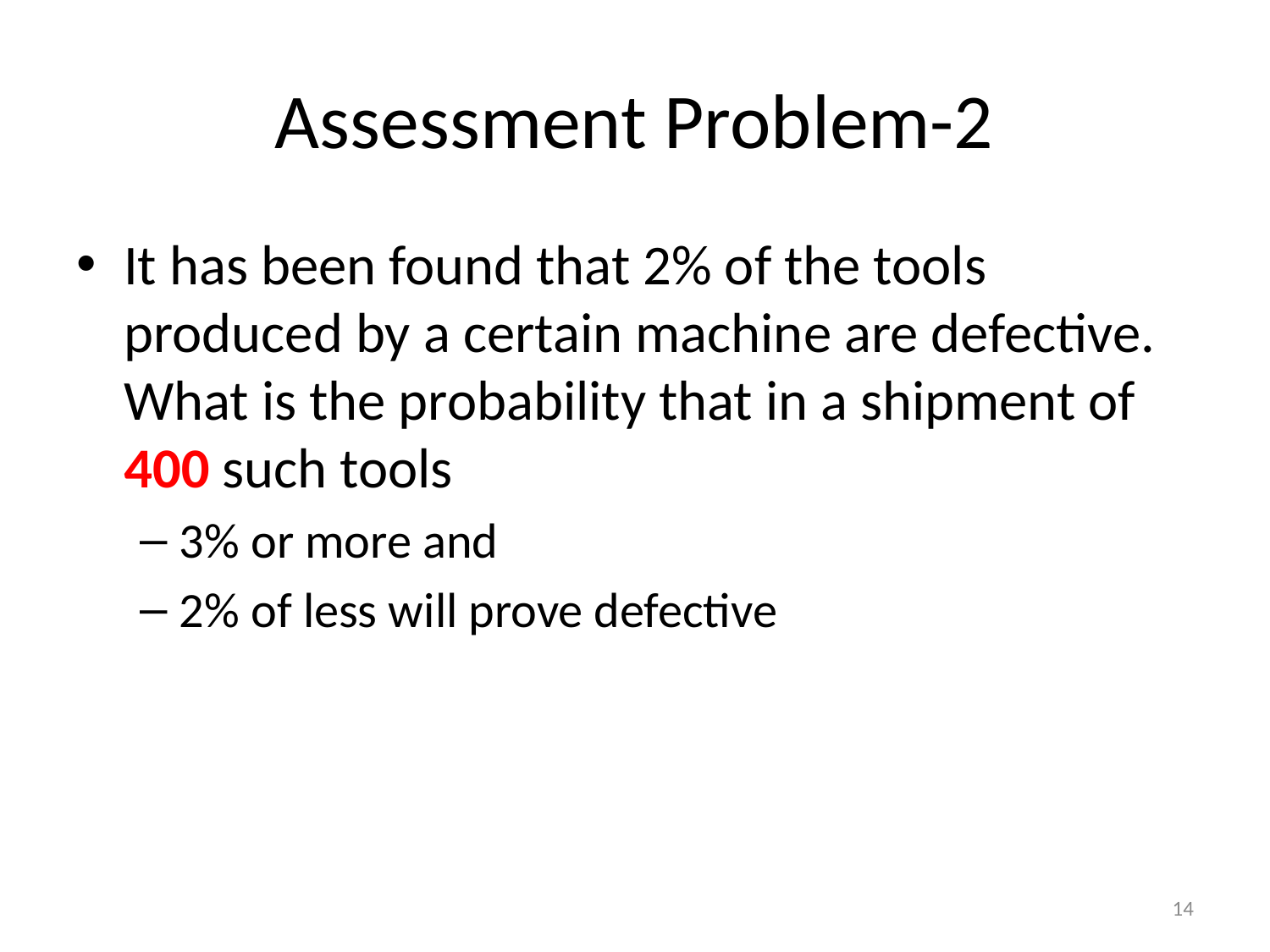

# Assessment Problem-2
It has been found that 2% of the tools produced by a certain machine are defective. What is the probability that in a shipment of 400 such tools
3% or more and
2% of less will prove defective
14